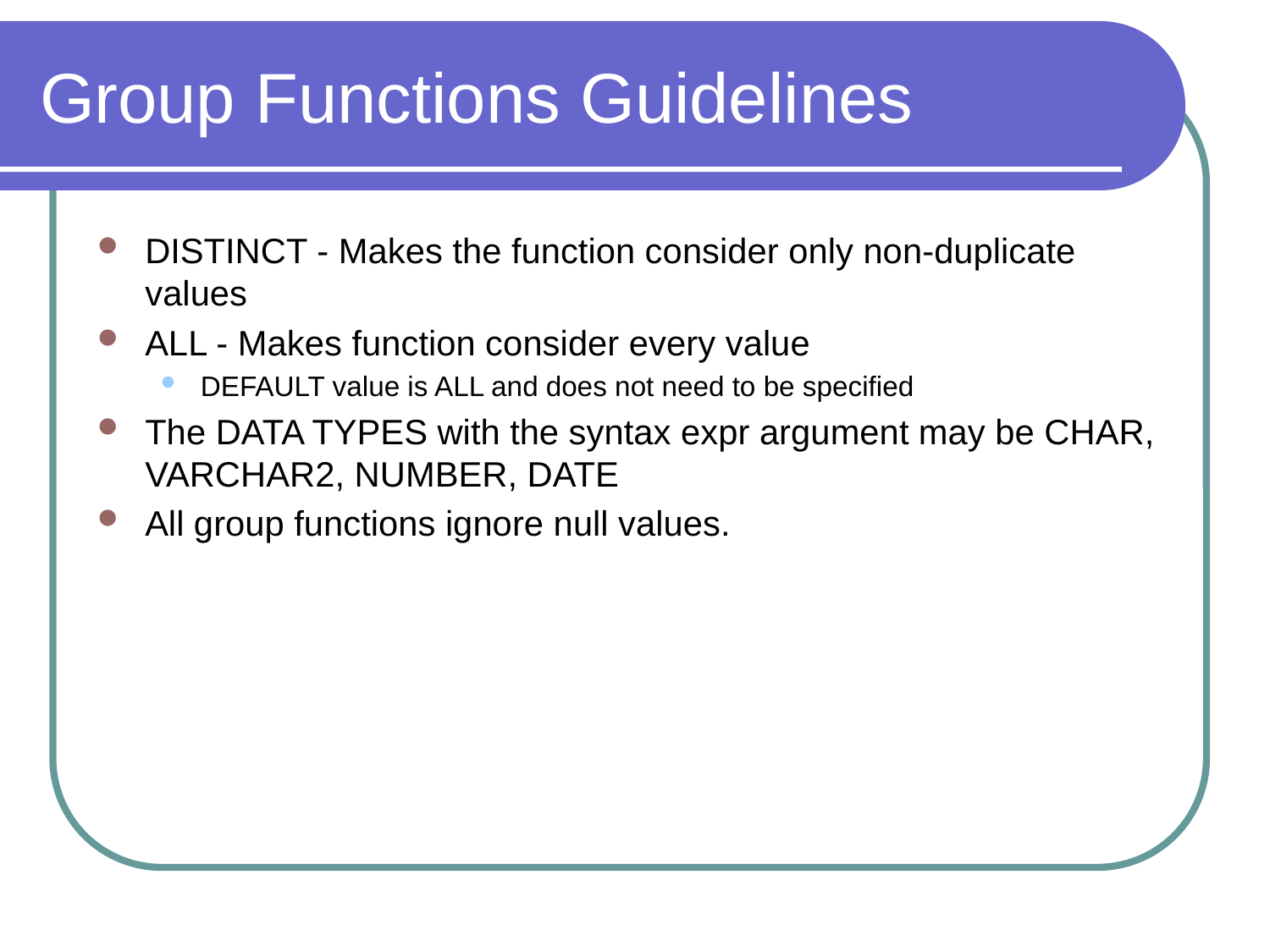

# Group Functions Guidelines
DISTINCT - Makes the function consider only non-duplicate values
ALL - Makes function consider every value
DEFAULT value is ALL and does not need to be specified
The DATA TYPES with the syntax expr argument may be CHAR, VARCHAR2, NUMBER, DATE
All group functions ignore null values.